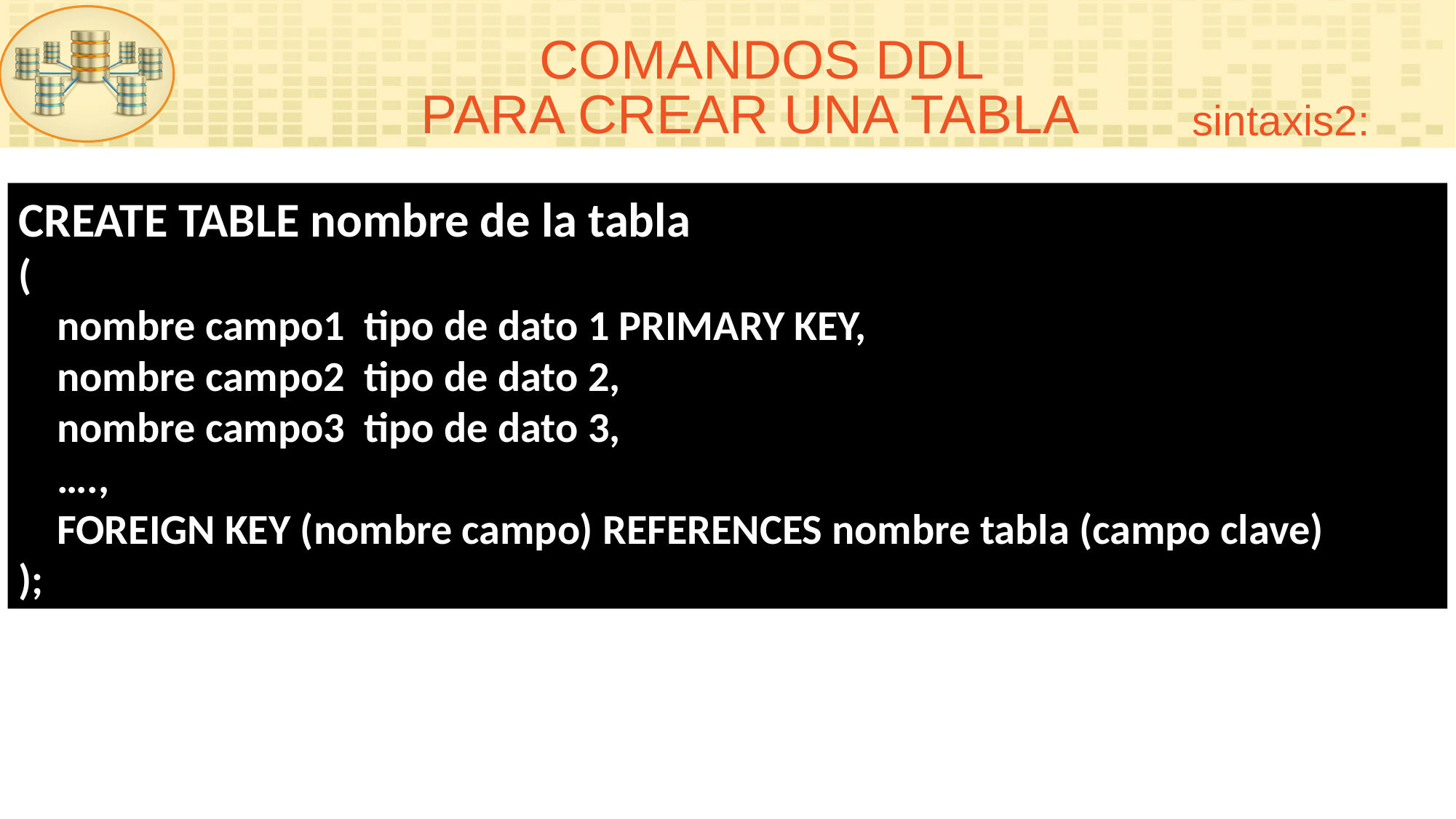

COMANDOS DDL
PARA CREAR UNA TABLA
sintaxis2:
CREATE TABLE nombre de la tabla
(
    nombre campo1  tipo de dato 1 PRIMARY KEY,
    nombre campo2  tipo de dato 2,
    nombre campo3  tipo de dato 3,
    ….,
    FOREIGN KEY (nombre campo) REFERENCES nombre tabla (campo clave)
);